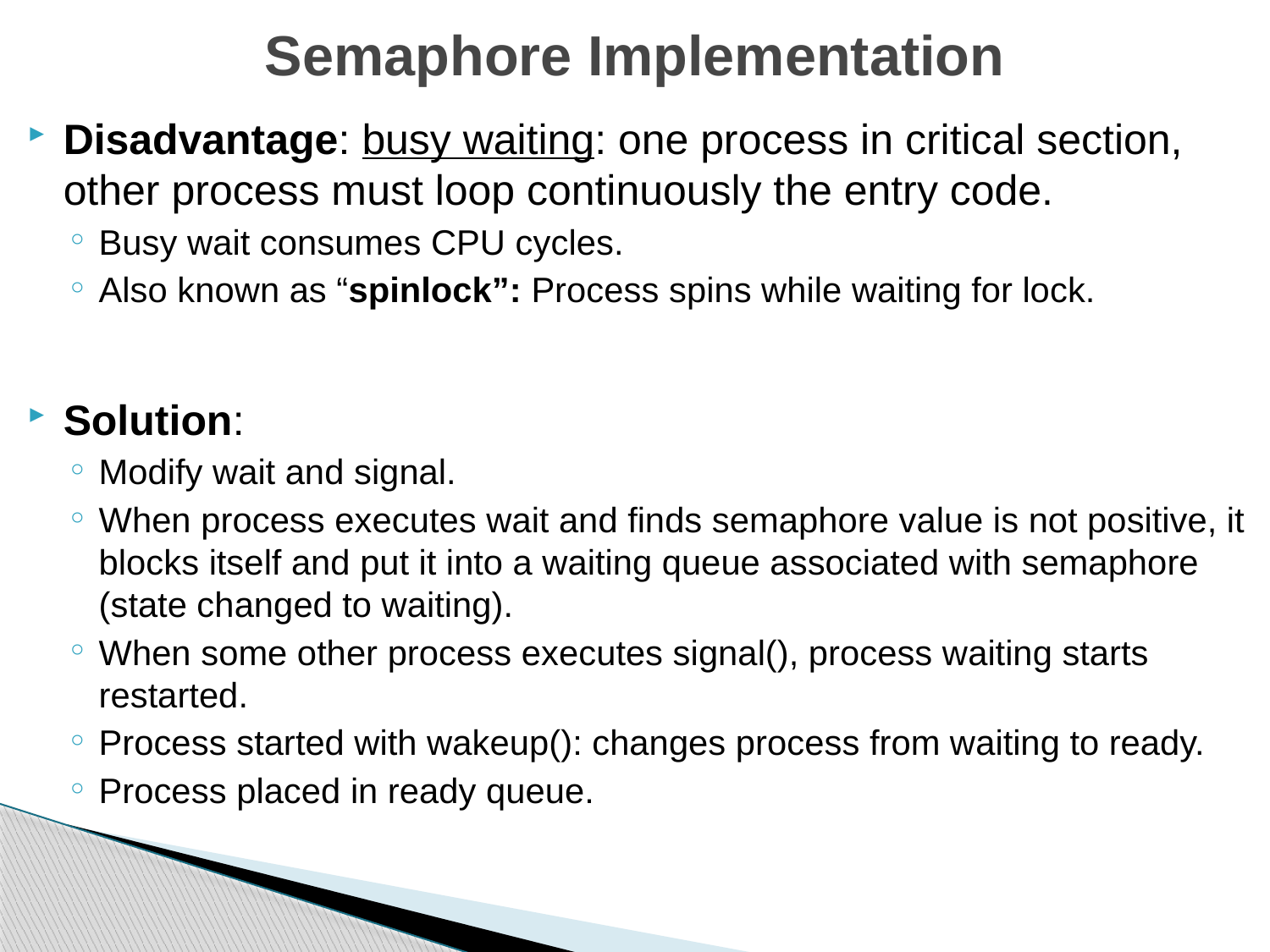

# Semaphore Implementation
Disadvantage: busy waiting: one process in critical section, other process must loop continuously the entry code.
Busy wait consumes CPU cycles.
Also known as “spinlock”: Process spins while waiting for lock.

Solution:
Modify wait and signal.
When process executes wait and finds semaphore value is not positive, it blocks itself and put it into a waiting queue associated with semaphore (state changed to waiting).
When some other process executes signal(), process waiting starts restarted.
Process started with wakeup(): changes process from waiting to ready.
Process placed in ready queue.